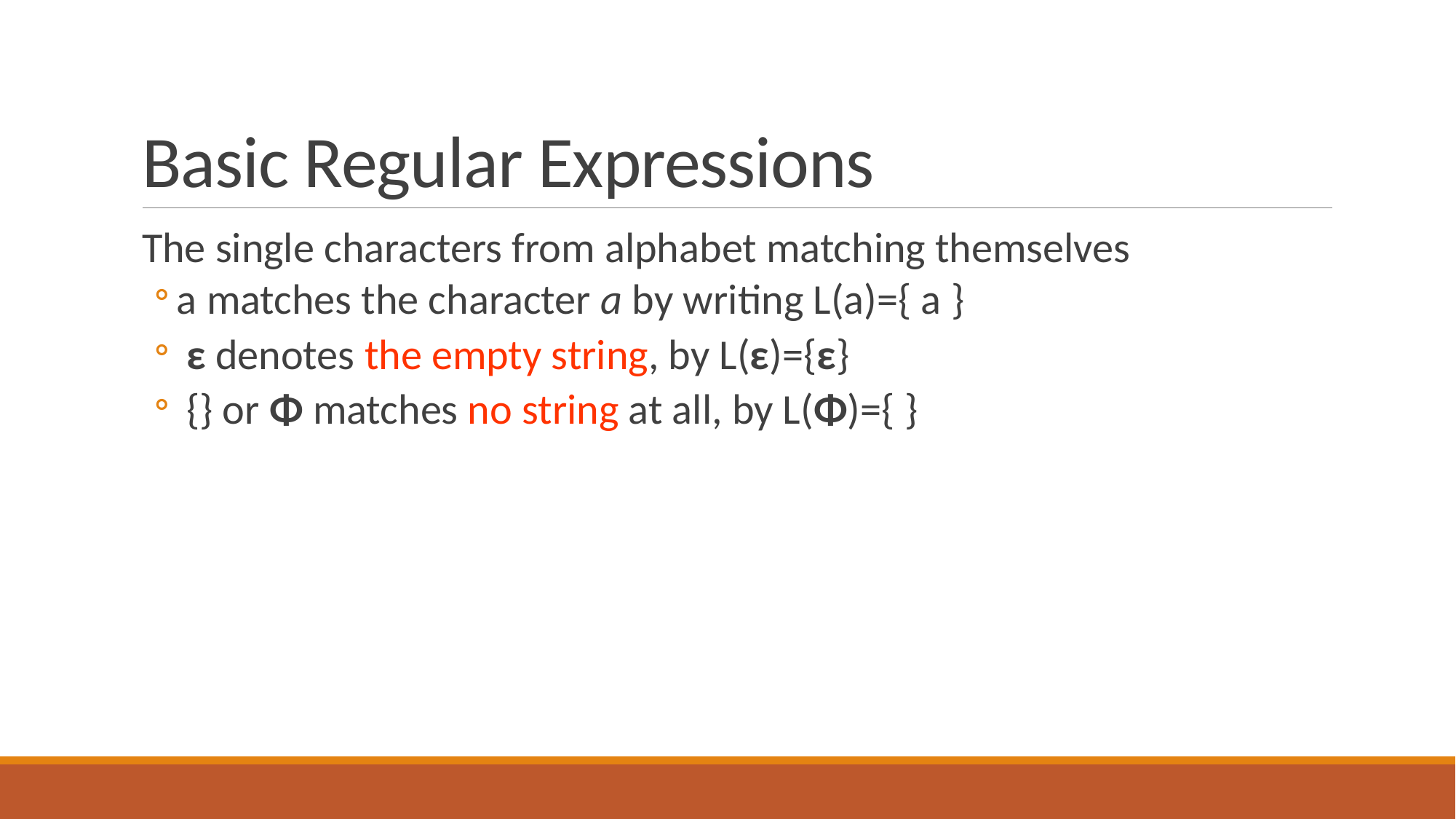

# Basic Regular Expressions
The single characters from alphabet matching themselves
a matches the character a by writing L(a)={ a }
 ε denotes the empty string, by L(ε)={ε}
 {} or Φ matches no string at all, by L(Φ)={ }